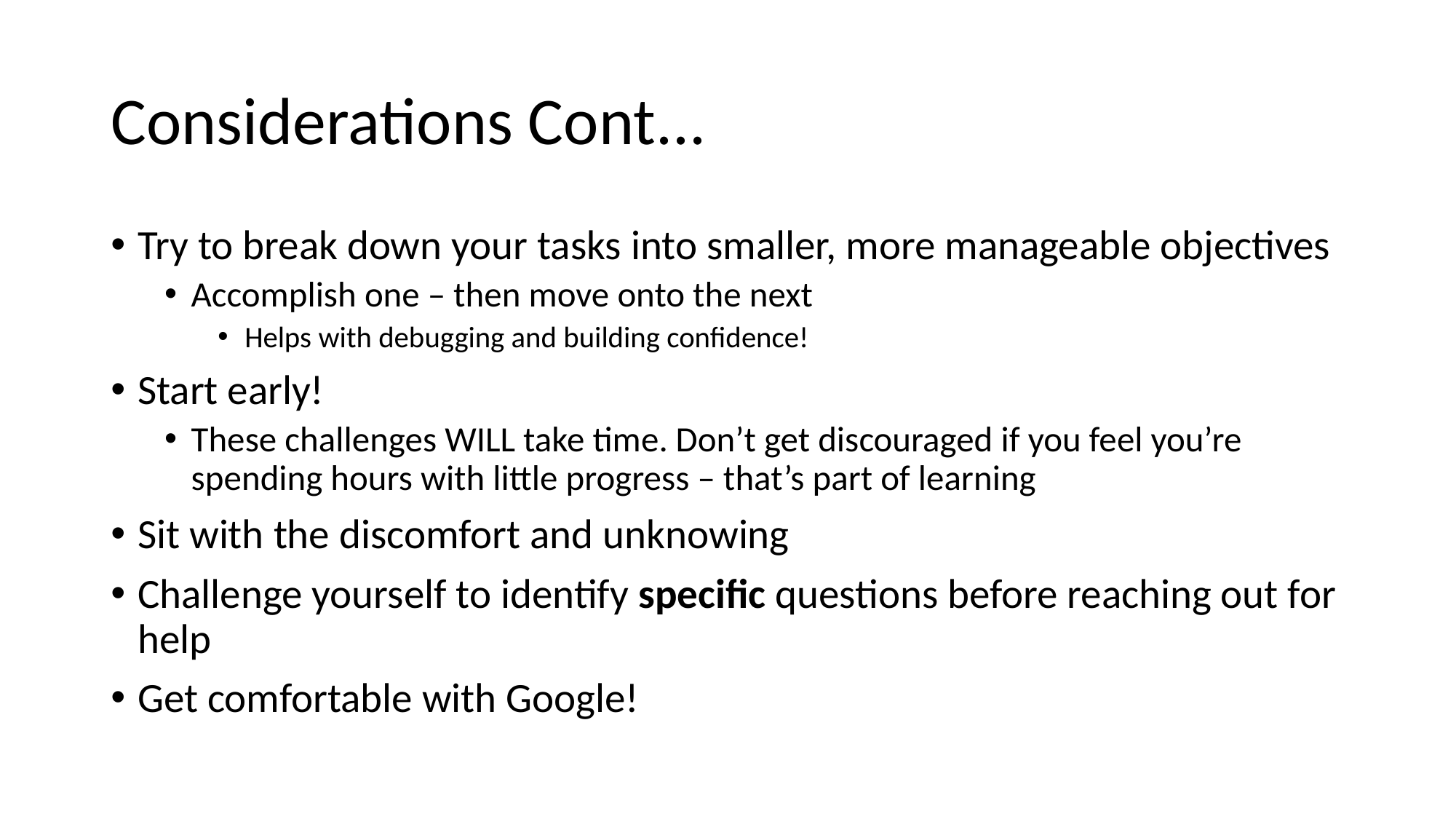

# Considerations Cont...
Try to break down your tasks into smaller, more manageable objectives
Accomplish one – then move onto the next
Helps with debugging and building confidence!
Start early!
These challenges WILL take time. Don’t get discouraged if you feel you’re spending hours with little progress – that’s part of learning
Sit with the discomfort and unknowing
Challenge yourself to identify specific questions before reaching out for help
Get comfortable with Google!